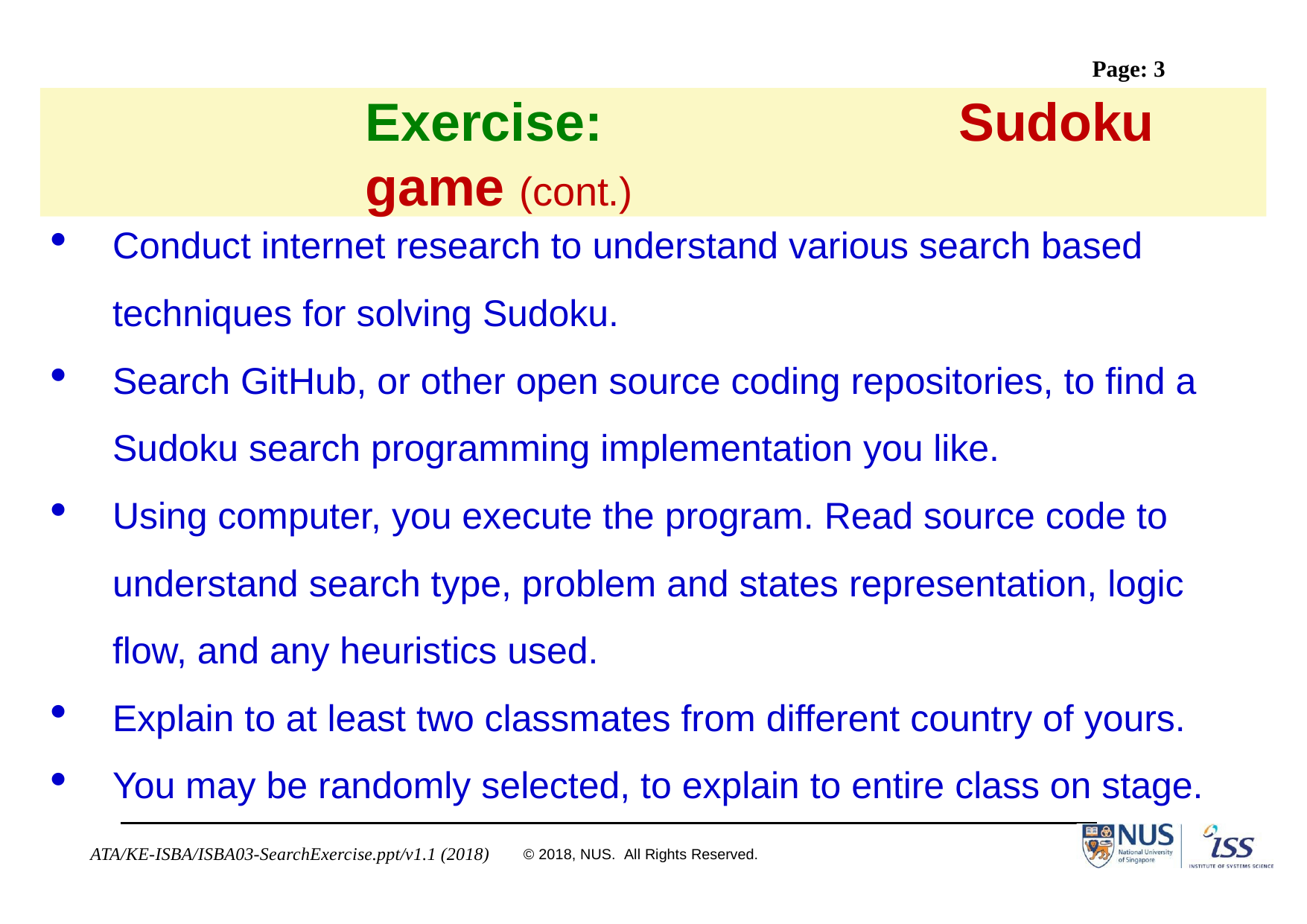

Page: 3
Exercise:	Sudoku game (cont.)
Conduct internet research to understand various search based techniques for solving Sudoku.
Search GitHub, or other open source coding repositories, to find a Sudoku search programming implementation you like.
Using computer, you execute the program. Read source code to understand search type, problem and states representation, logic flow, and any heuristics used.
Explain to at least two classmates from different country of yours.
You may be randomly selected, to explain to entire class on stage.

ATA/KE-ISBA/ISBA03-SearchExercise.ppt/v1.1 (2018)
© 2018, NUS.  All Rights Reserved.